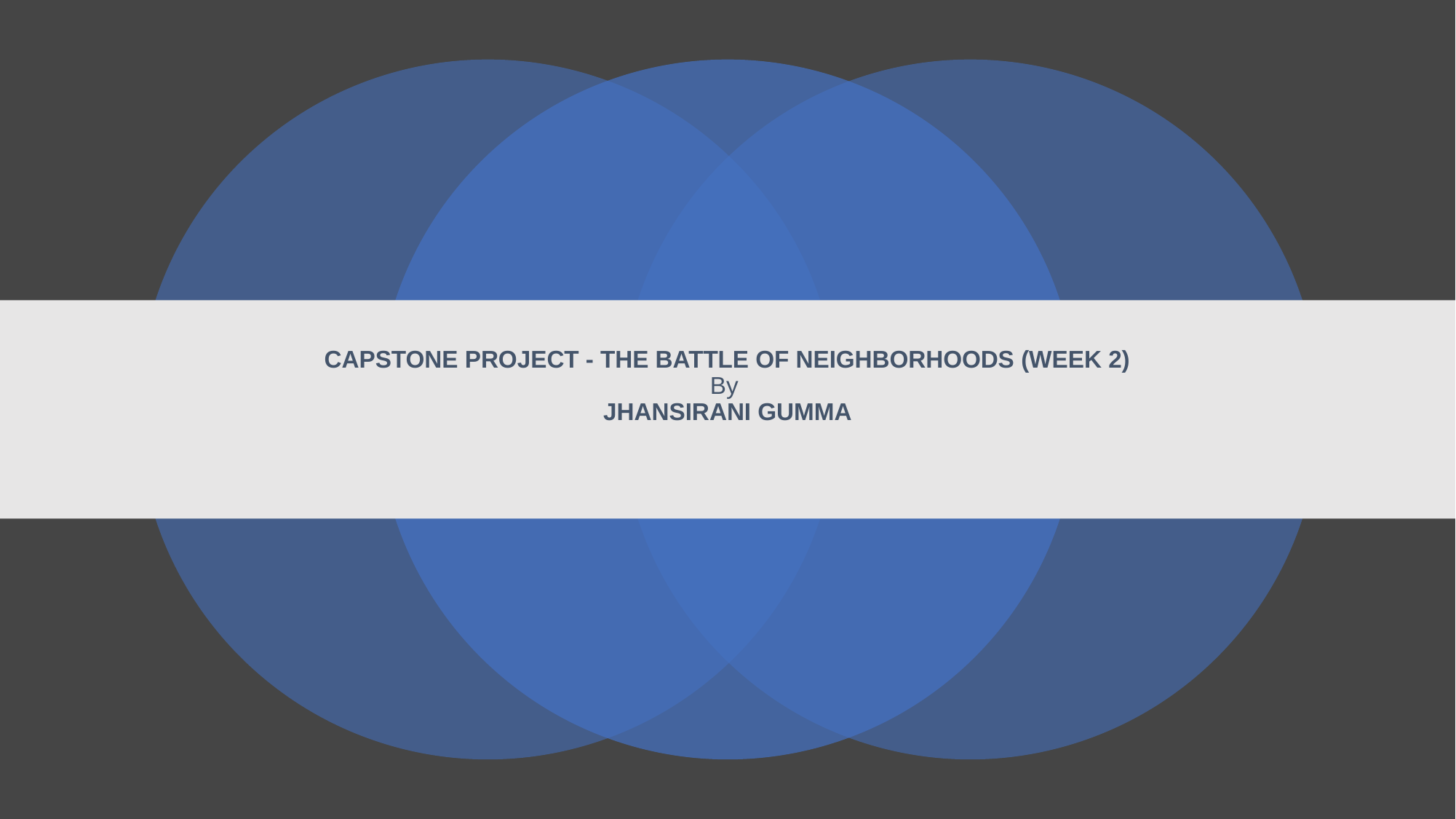

# CAPSTONE PROJECT - THE BATTLE OF NEIGHBORHOODS (WEEK 2) By JHANSIRANI GUMMA